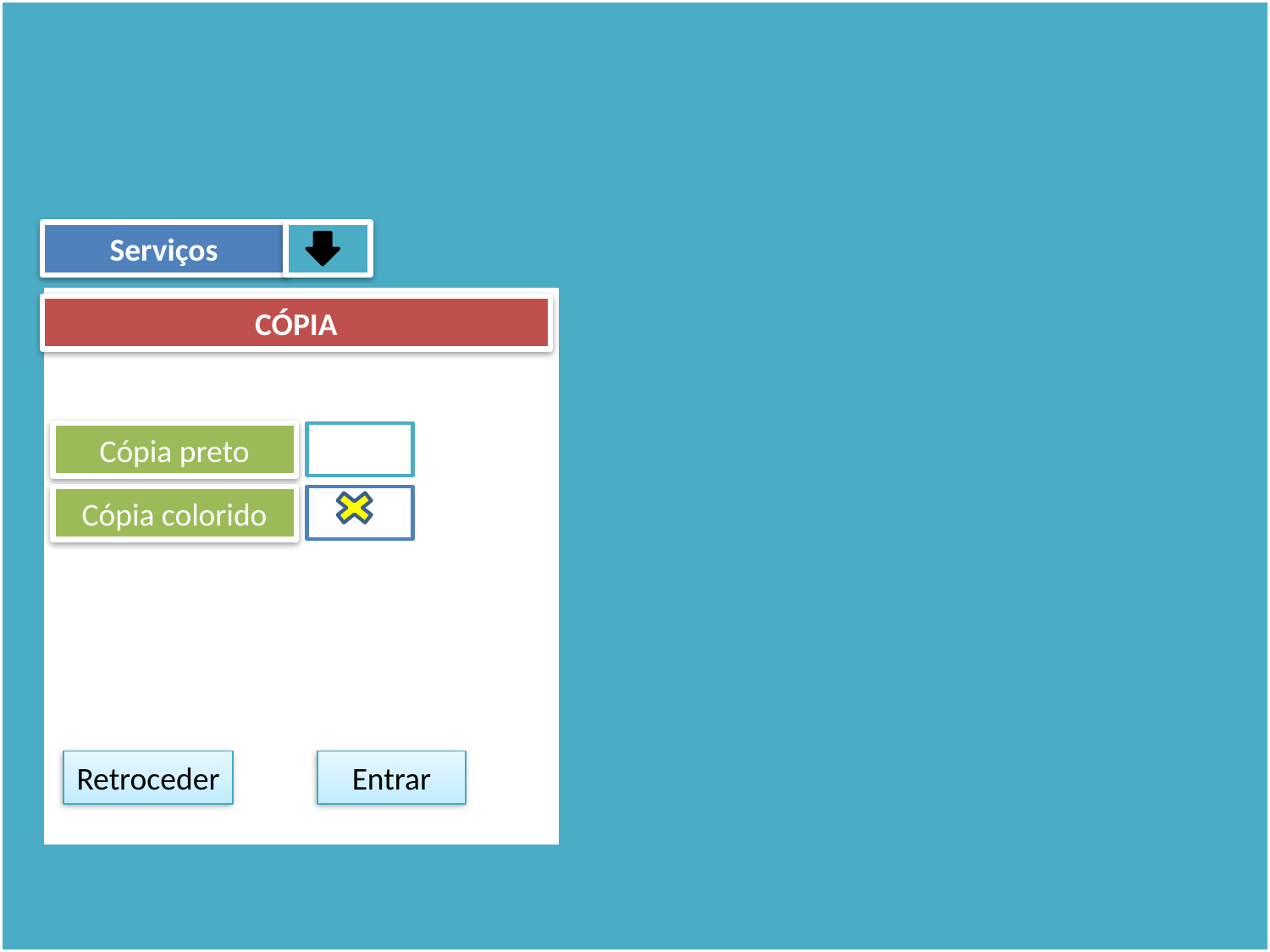

#
Serviços

CÓPIA
Cópia preto

Cópia colorido

Retroceder
Entrar